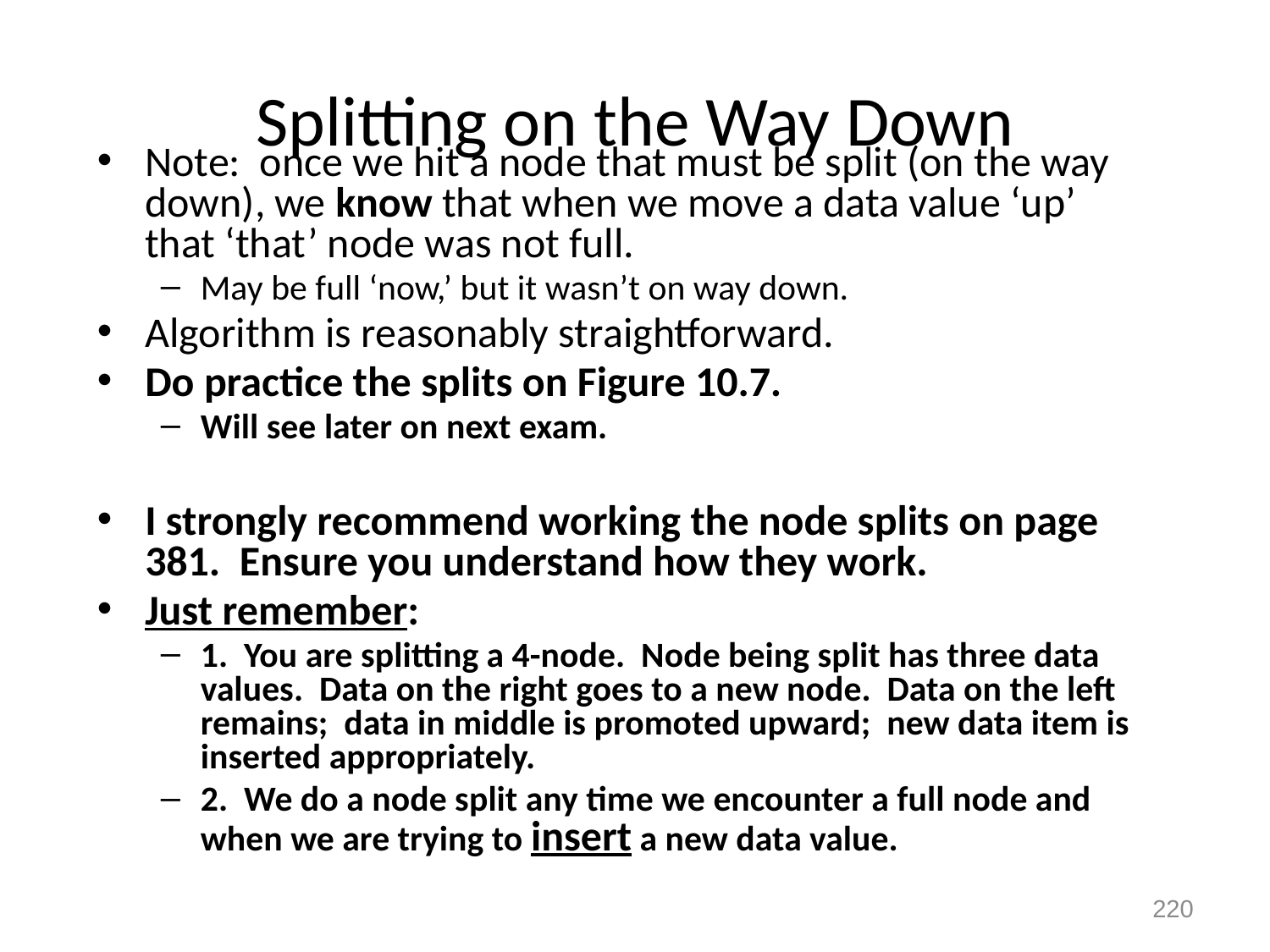

# Splitting on the Way Down
Note:  once we hit a node that must be split (on the way down), we know that when we move a data value ‘up’ that ‘that’ node was not full.
May be full ‘now,’ but it wasn’t on way down.
Algorithm is reasonably straightforward.
Do practice the splits on Figure 10.7.
Will see later on next exam.

I strongly recommend working the node splits on page 381.  Ensure you understand how they work.
Just remember:
1.  You are splitting a 4-node.  Node being split has three data values.  Data on the right goes to a new node.  Data on the left remains;  data in middle is promoted upward;  new data item is inserted appropriately.
2.  We do a node split any time we encounter a full node and when we are trying to insert a new data value.
220